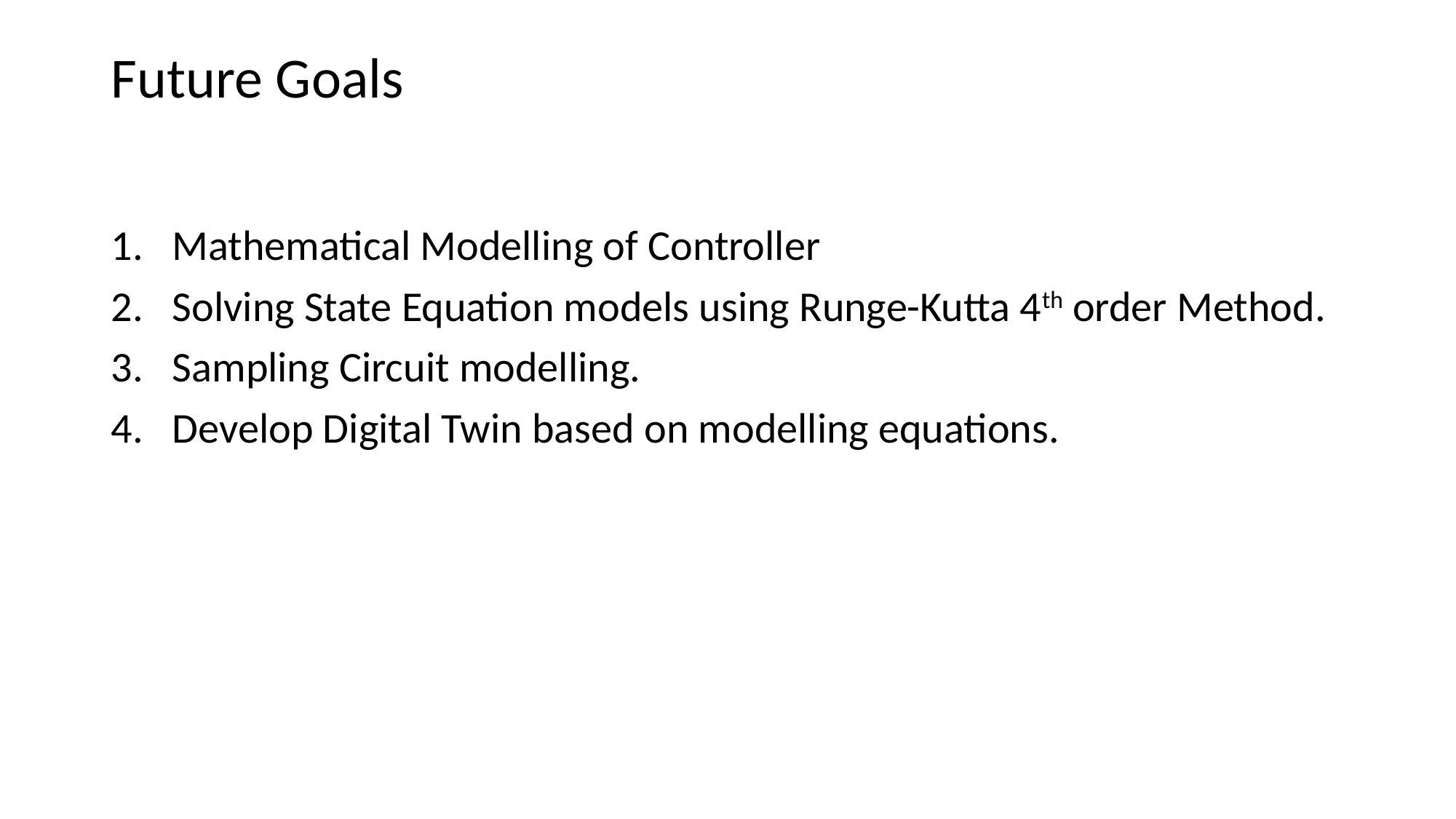

# Future Goals
Mathematical Modelling of Controller
Solving State Equation models using Runge-Kutta 4th order Method.
Sampling Circuit modelling.
Develop Digital Twin based on modelling equations.